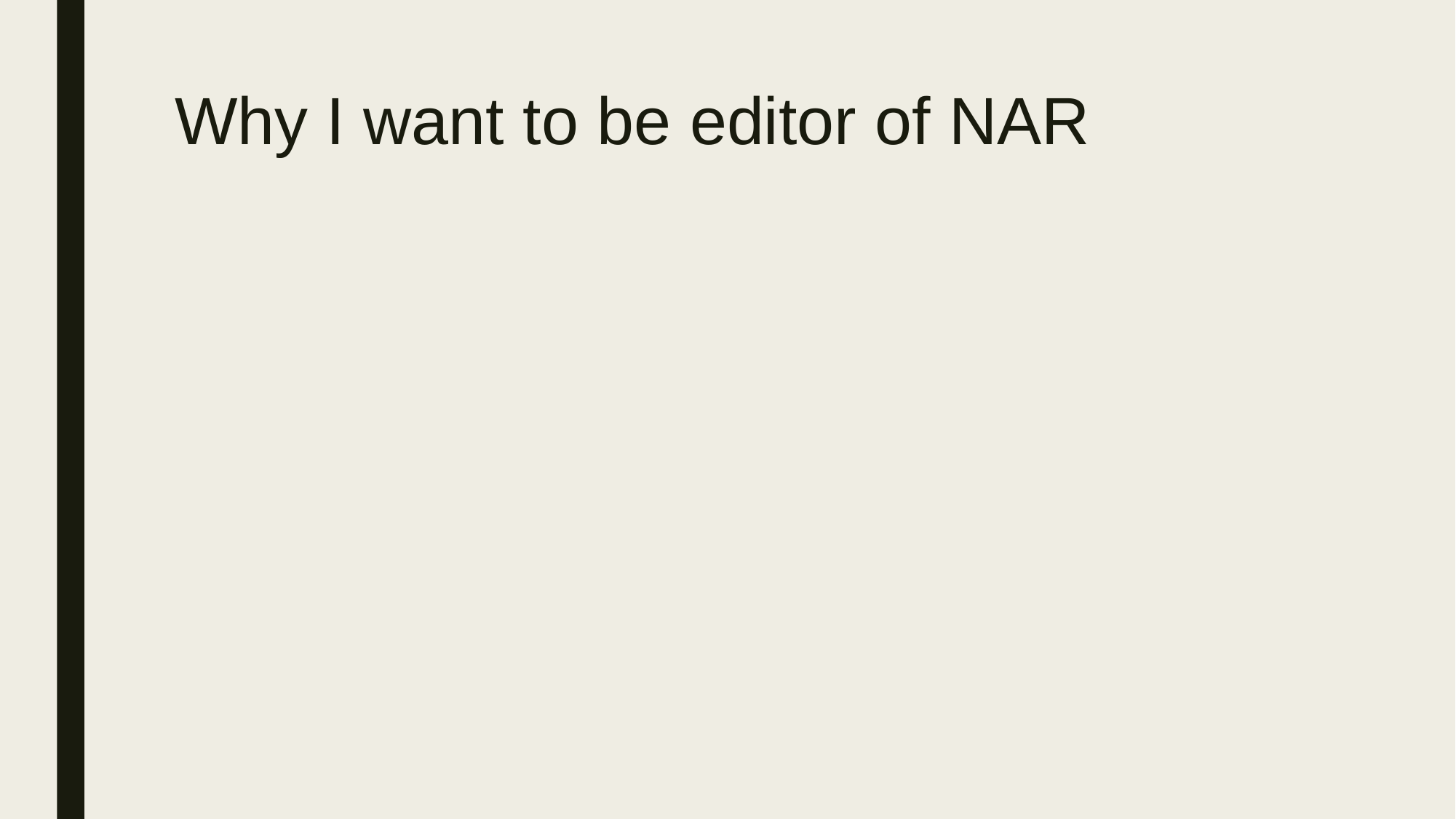

# Why I want to be editor of NAR